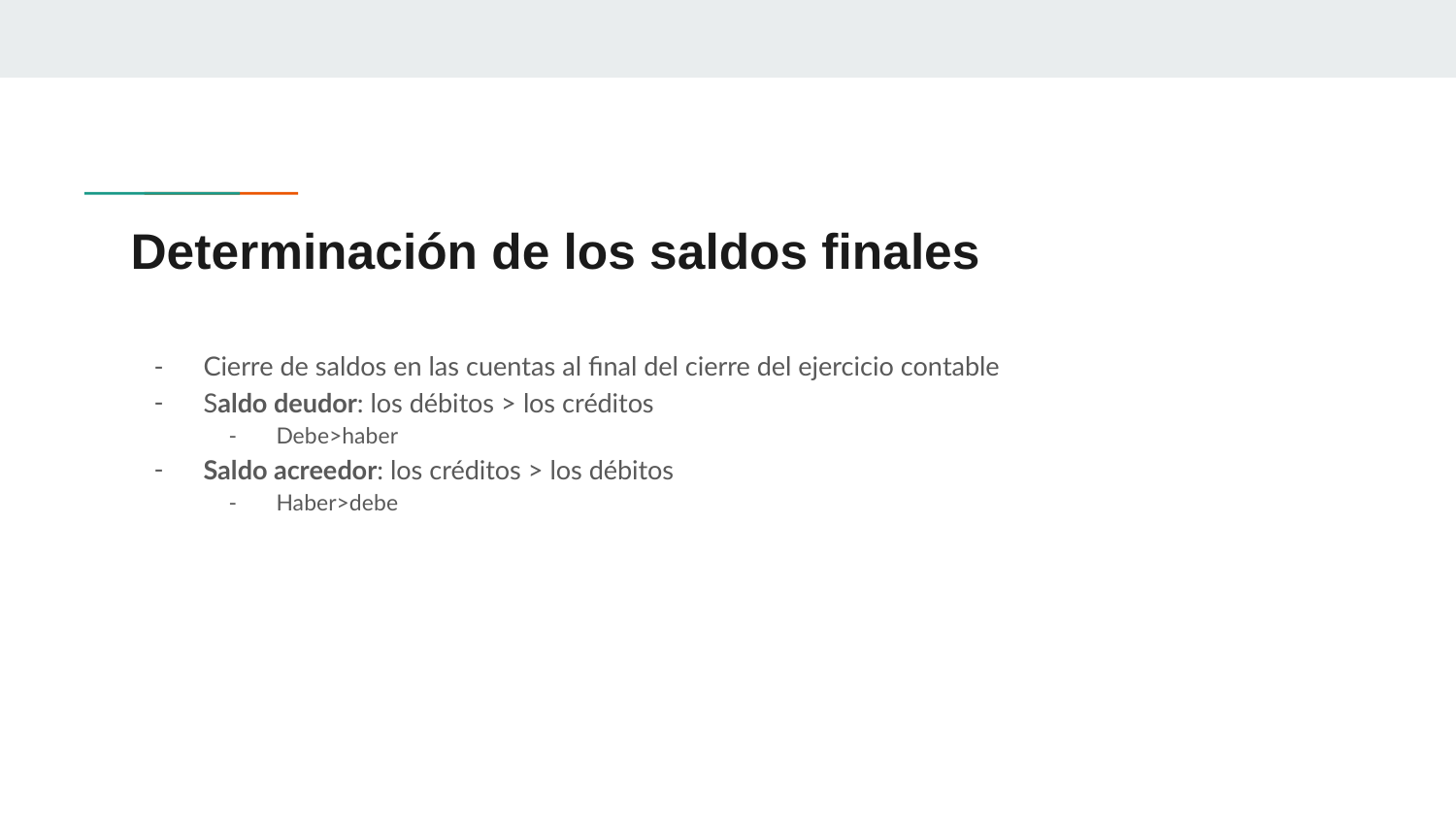

# Determinación de los saldos finales
Cierre de saldos en las cuentas al final del cierre del ejercicio contable
Saldo deudor: los débitos > los créditos
Debe>haber
Saldo acreedor: los créditos > los débitos
Haber>debe